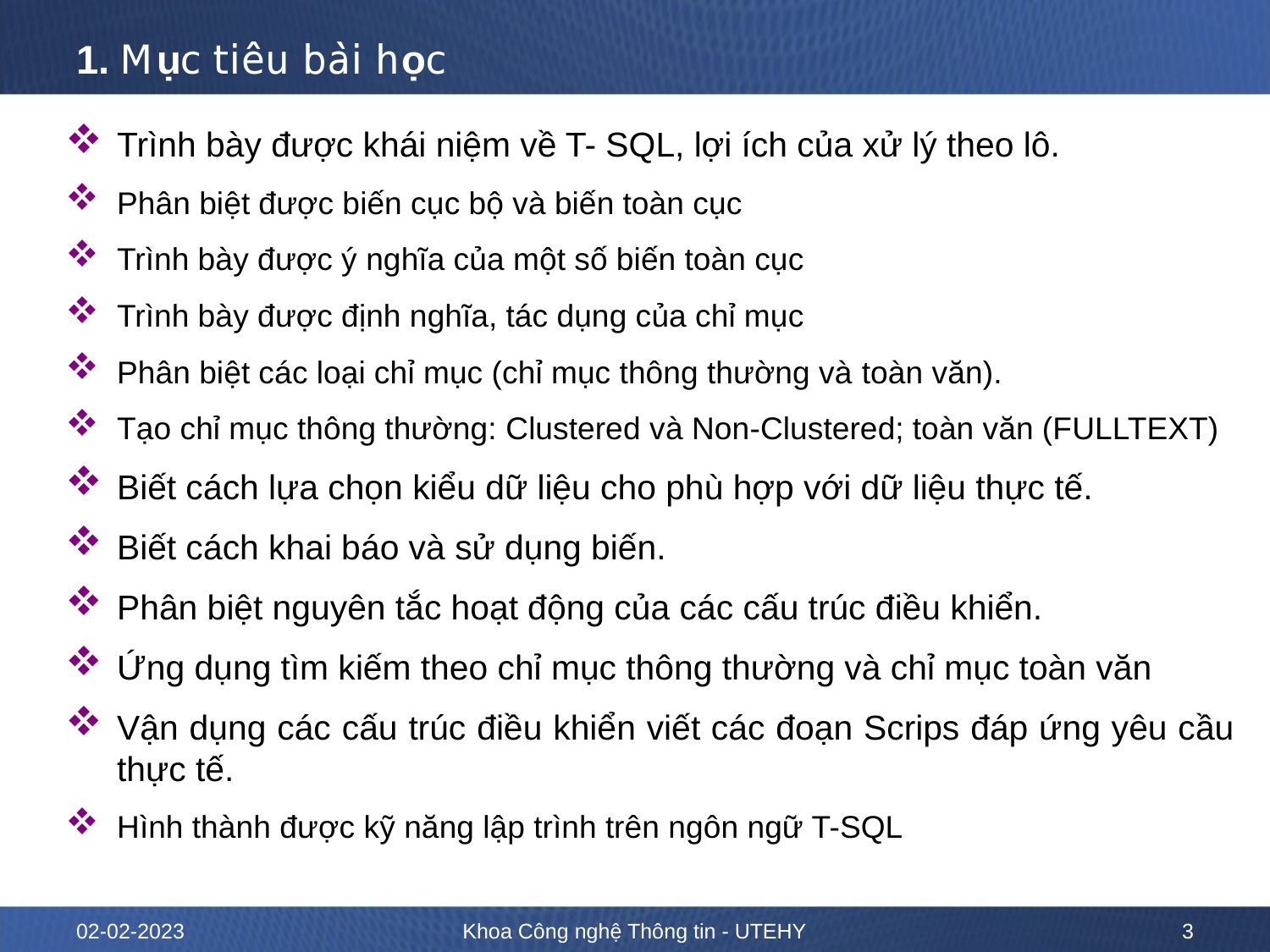

# 1. Mục tiêu bài học
Trình bày được khái niệm về T- SQL, lợi ích của xử lý theo lô.
Phân biệt được biến cục bộ và biến toàn cục
Trình bày được ý nghĩa của một số biến toàn cục
Trình bày được định nghĩa, tác dụng của chỉ mục
Phân biệt các loại chỉ mục (chỉ mục thông thường và toàn văn).
Tạo chỉ mục thông thường: Clustered và Non-Clustered; toàn văn (FULLTEXT)
Biết cách lựa chọn kiểu dữ liệu cho phù hợp với dữ liệu thực tế.
Biết cách khai báo và sử dụng biến.
Phân biệt nguyên tắc hoạt động của các cấu trúc điều khiển.
Ứng dụng tìm kiếm theo chỉ mục thông thường và chỉ mục toàn văn
Vận dụng các cấu trúc điều khiển viết các đoạn Scrips đáp ứng yêu cầu thực tế.
Hình thành được kỹ năng lập trình trên ngôn ngữ T-SQL

02-02-2023
Khoa Công nghệ Thông tin - UTEHY
3